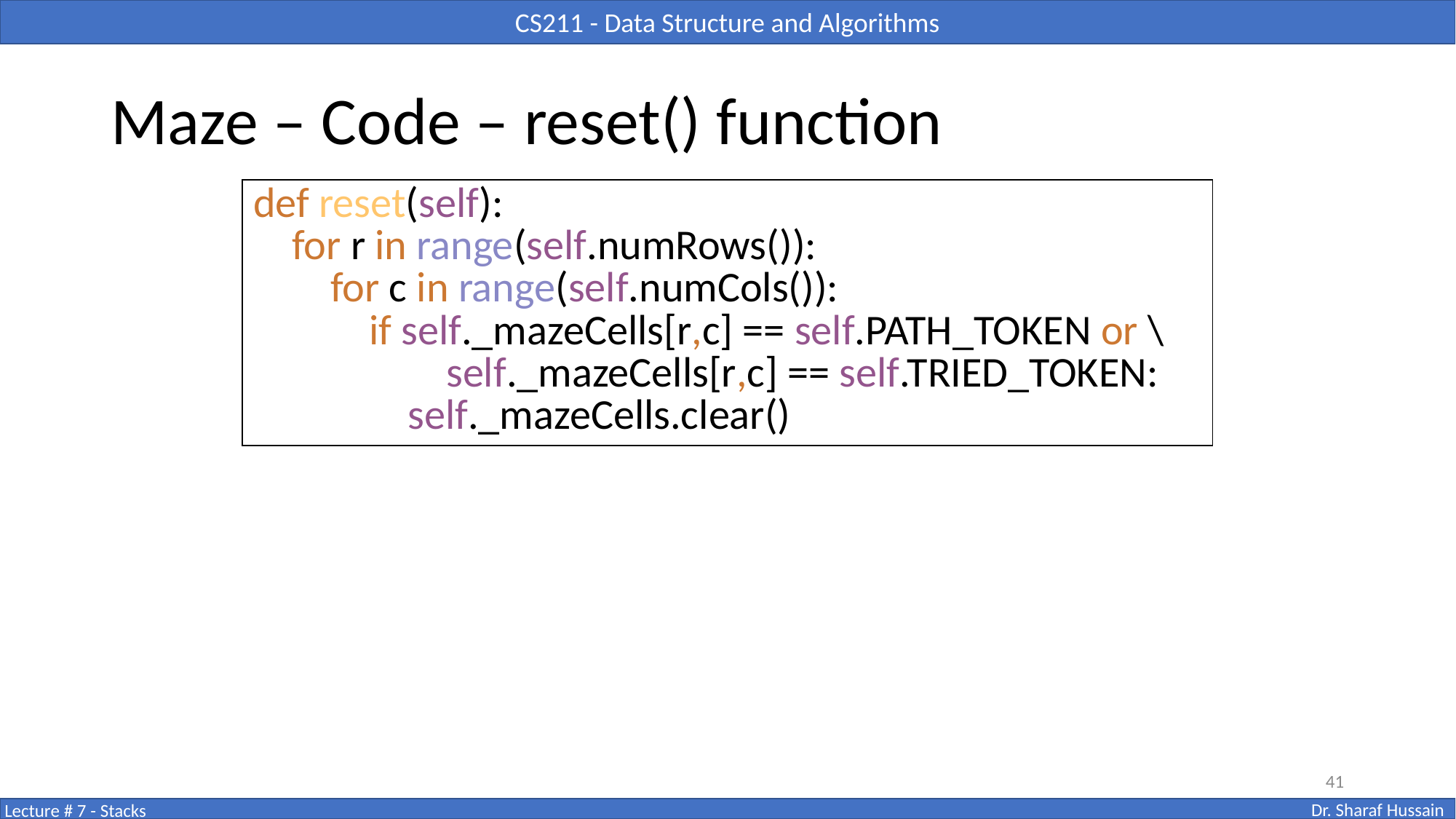

# Maze – Code – reset() function
| def reset(self): for r in range(self.numRows()): for c in range(self.numCols()): if self.\_mazeCells[r,c] == self.PATH\_TOKEN or \ self.\_mazeCells[r,c] == self.TRIED\_TOKEN: self.\_mazeCells.clear() |
| --- |
41